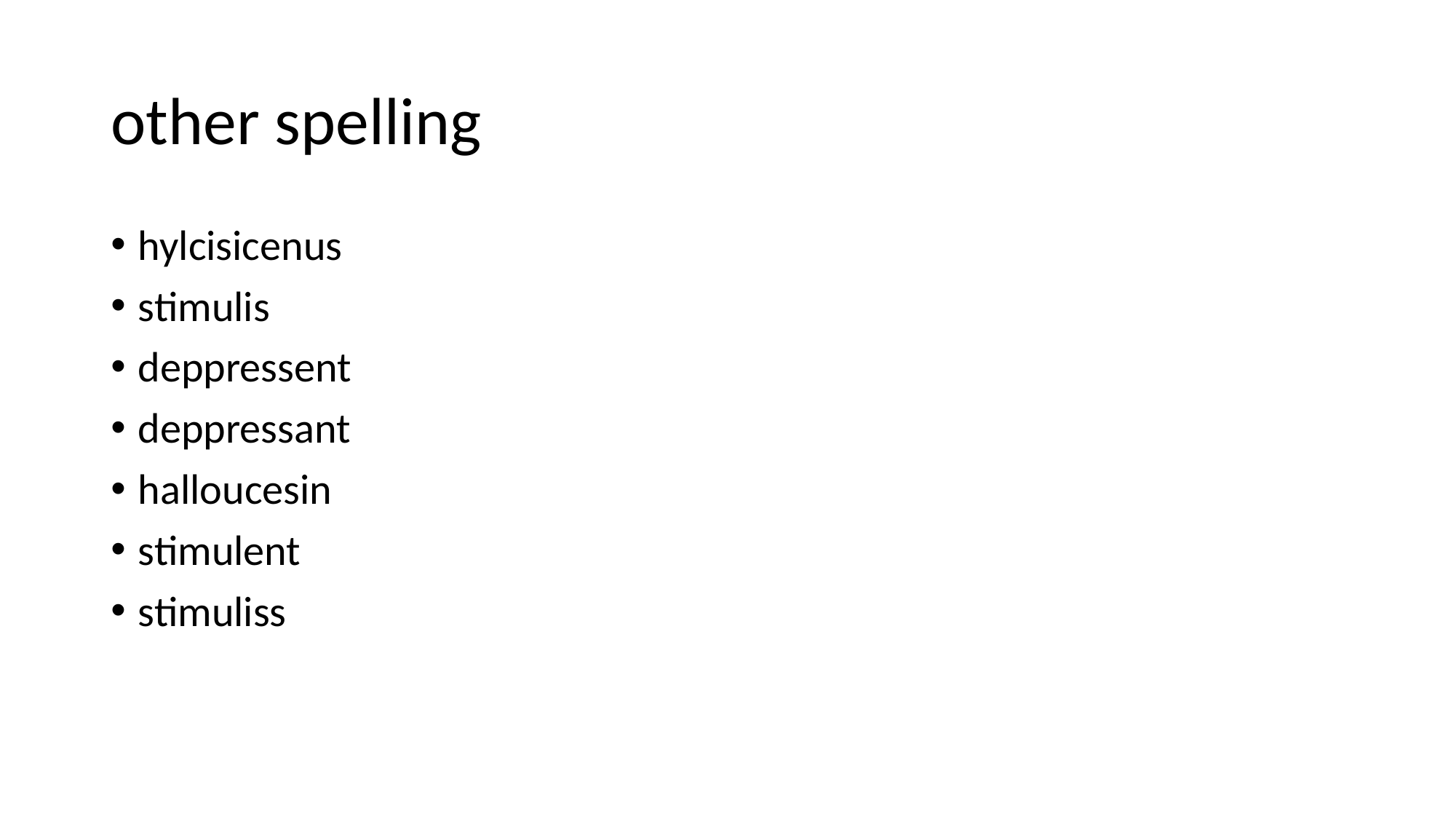

# other spelling
hylcisicenus
stimulis
deppressent
deppressant
halloucesin
stimulent
stimuliss